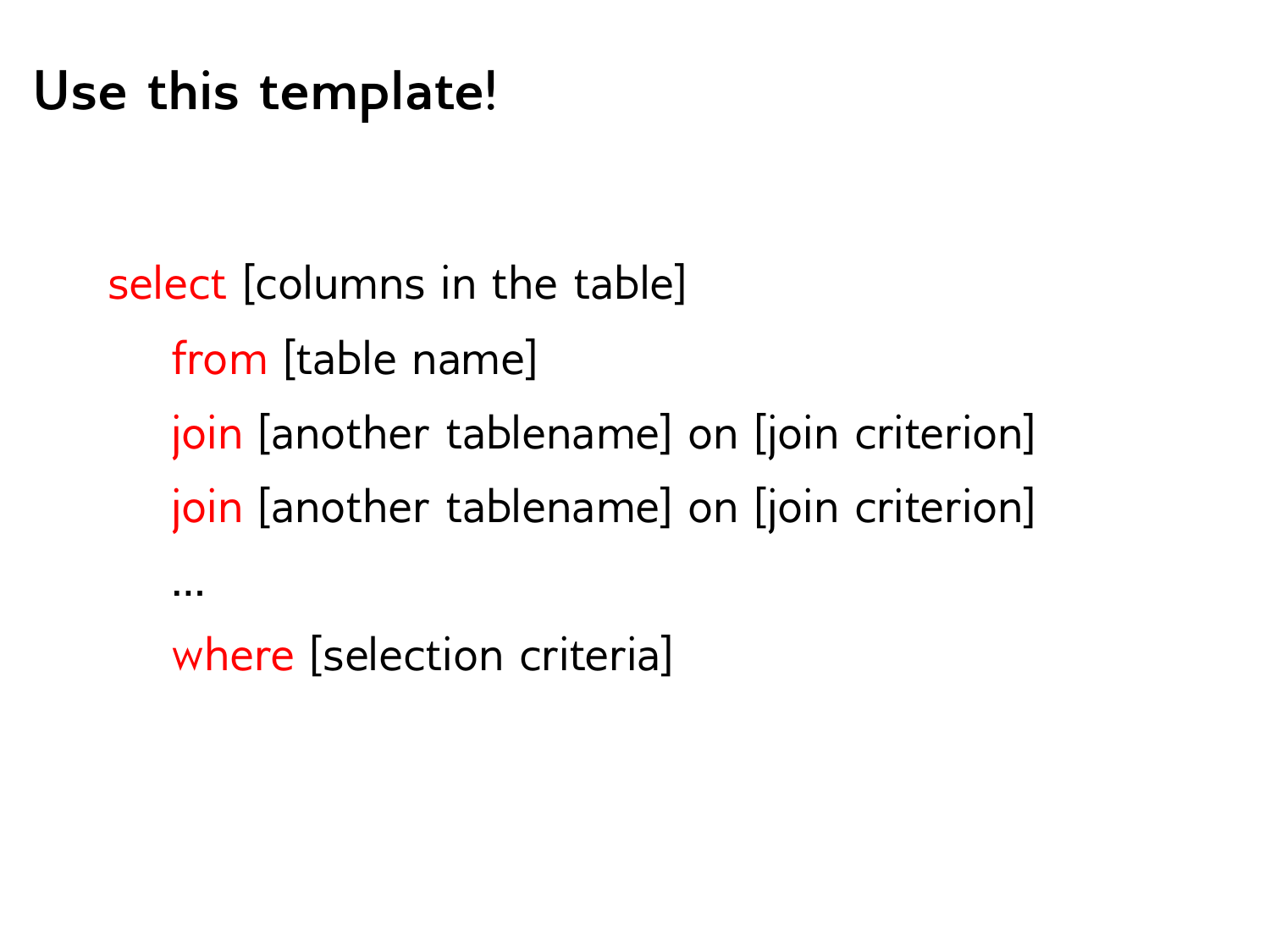

# Use this template!
select [columns in the table]
from [table name]
join [another tablename] on [join criterion]
join [another tablename] on [join criterion]
…
where [selection criteria]